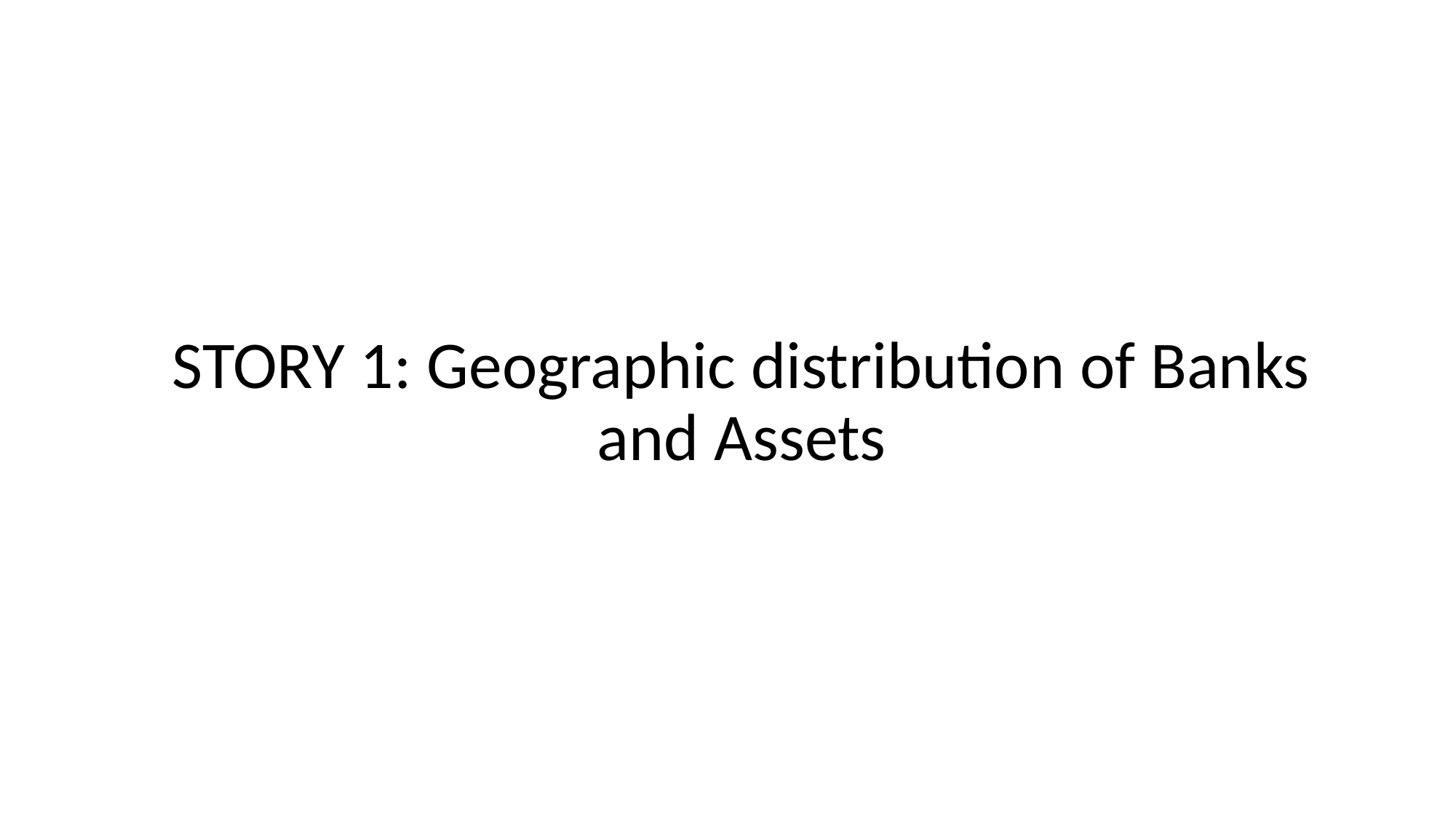

# STORY 1: Geographic distribution of Banks and Assets